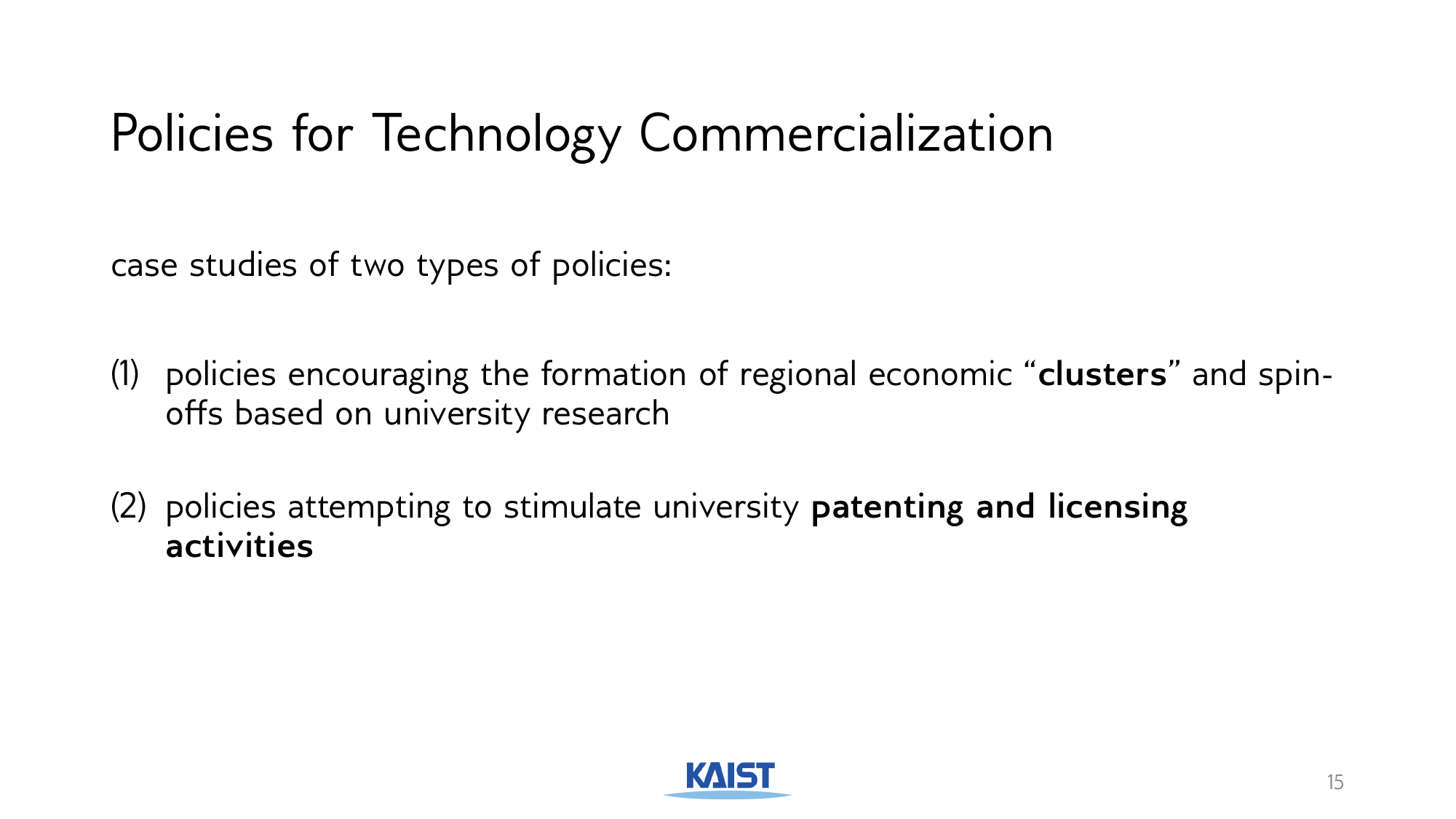

# Policies for Technology Commercialization
case studies of two types of policies:

policies encouraging the formation of regional economic “clusters” and spin-offs based on university research
policies attempting to stimulate university patenting and licensing activities
15